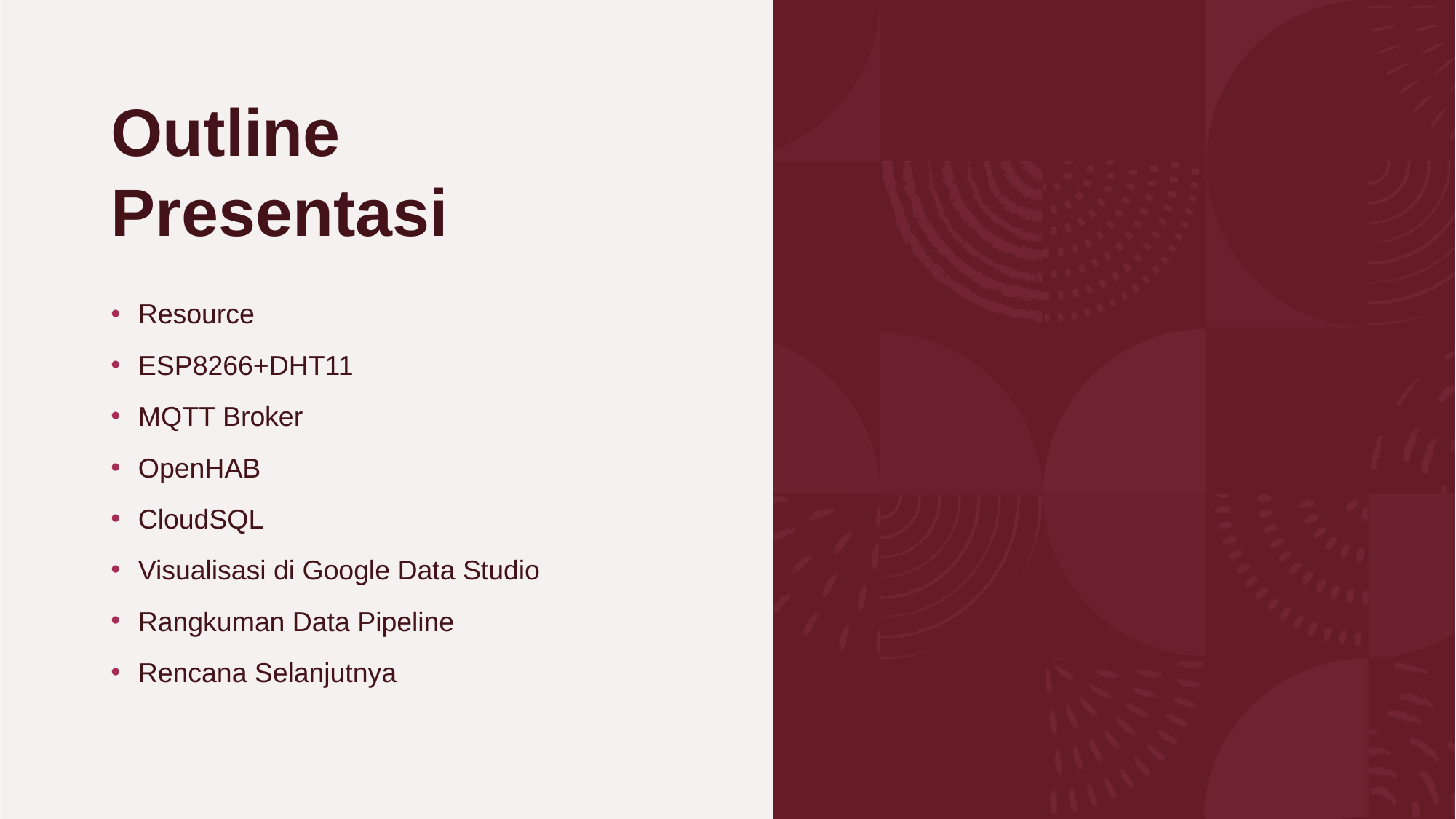

# Outline Presentasi
Resource
ESP8266+DHT11
MQTT Broker
OpenHAB
CloudSQL
Visualisasi di Google Data Studio
Rangkuman Data Pipeline
Rencana Selanjutnya